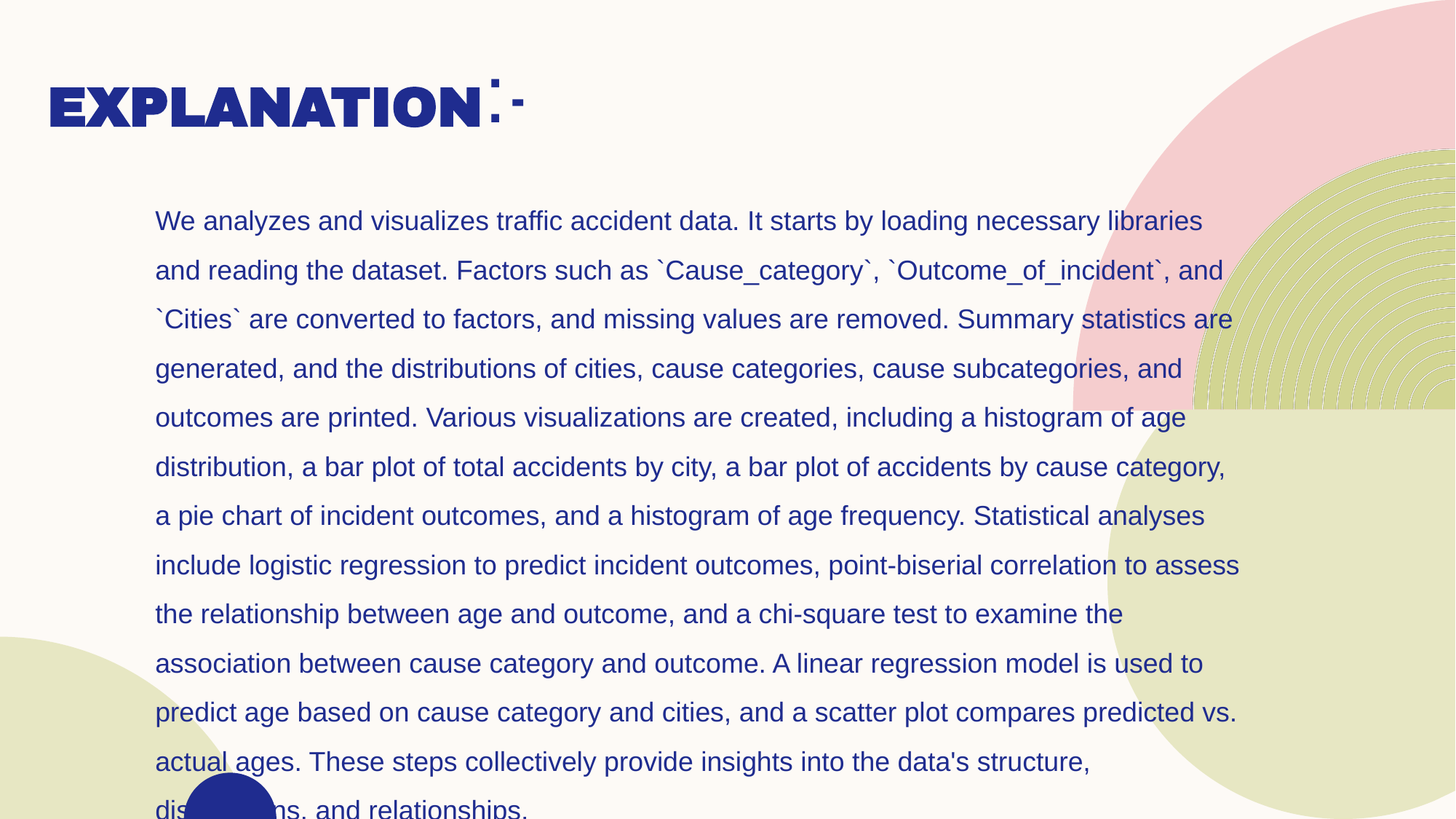

:
# Explanation
-
We analyzes and visualizes traffic accident data. It starts by loading necessary libraries and reading the dataset. Factors such as `Cause_category`, `Outcome_of_incident`, and `Cities` are converted to factors, and missing values are removed. Summary statistics are generated, and the distributions of cities, cause categories, cause subcategories, and outcomes are printed. Various visualizations are created, including a histogram of age distribution, a bar plot of total accidents by city, a bar plot of accidents by cause category, a pie chart of incident outcomes, and a histogram of age frequency. Statistical analyses include logistic regression to predict incident outcomes, point-biserial correlation to assess the relationship between age and outcome, and a chi-square test to examine the association between cause category and outcome. A linear regression model is used to predict age based on cause category and cities, and a scatter plot compares predicted vs. actual ages. These steps collectively provide insights into the data's structure, distributions, and relationships.